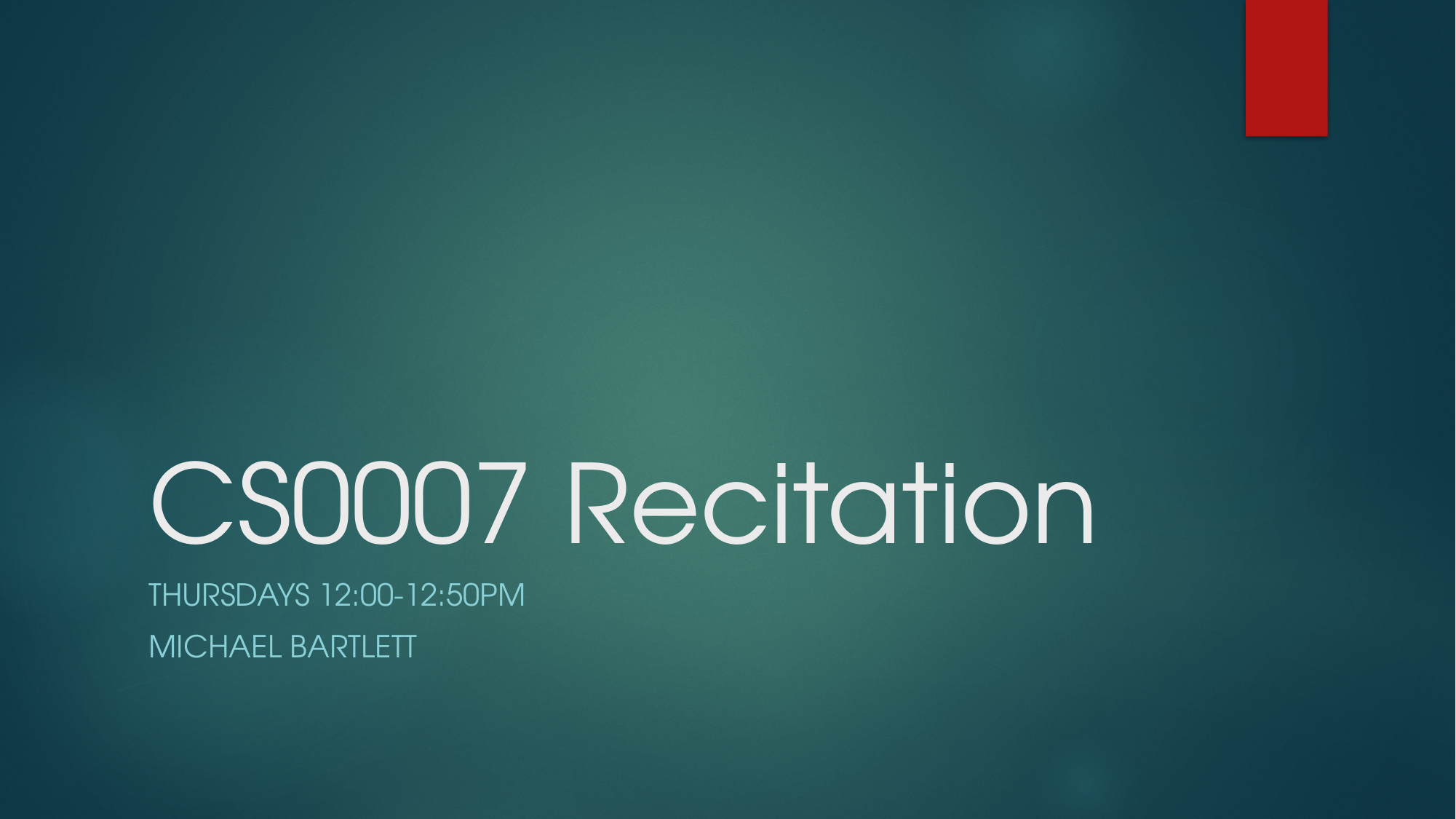

# CS0007 Recitation
Thursdays 12:00-12:50PM
Michael Bartlett